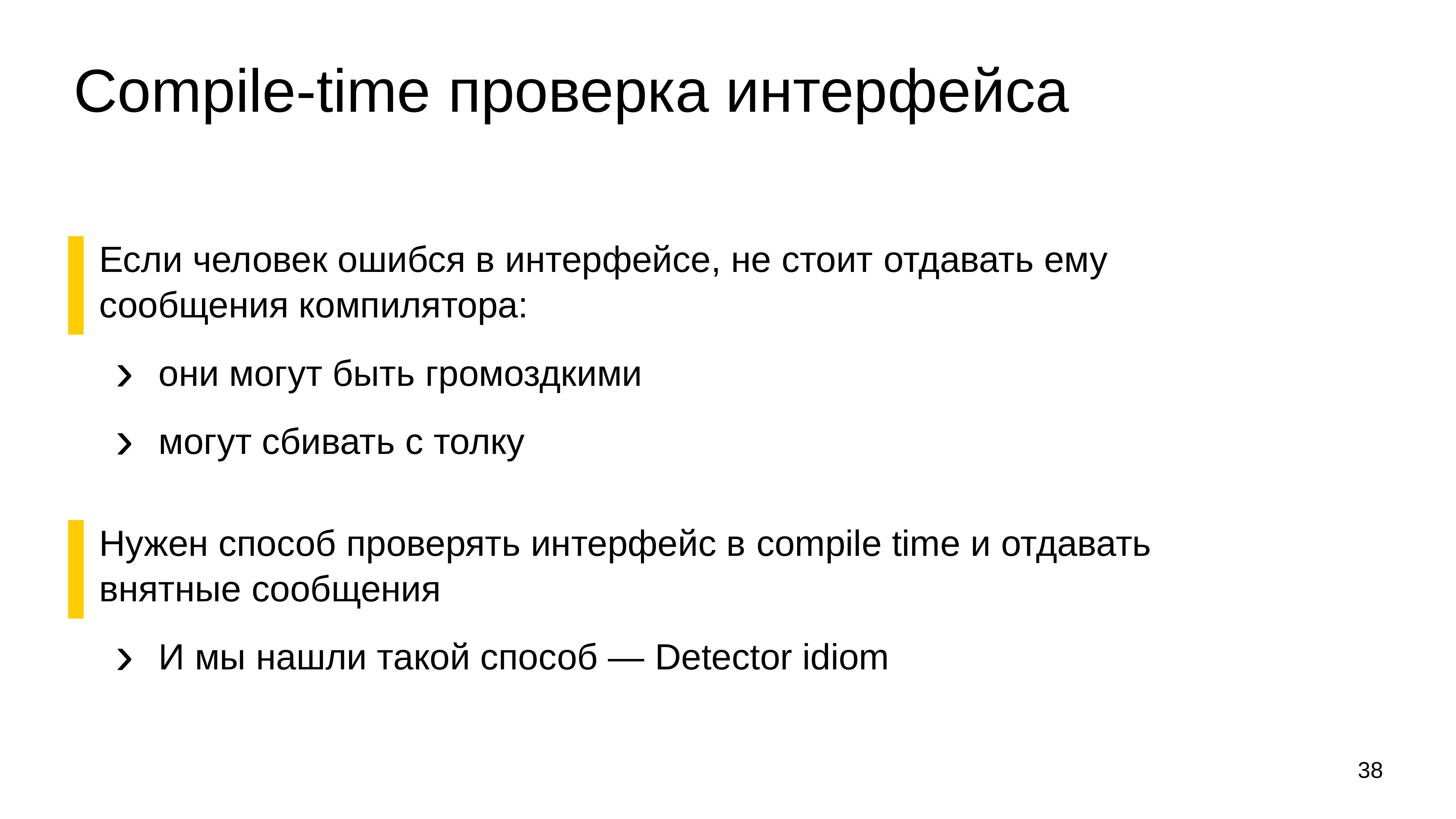

# Compile-time проверка интерфейса
Если человек ошибся в интерфейсе, не стоит отдавать ему
сообщения компилятора:
они могут быть громоздкими
могут сбивать с толку

Нужен способ проверять интерфейс в compile time и отдавать
внятные сообщения
И мы нашли такой способ — Detector idiom

38